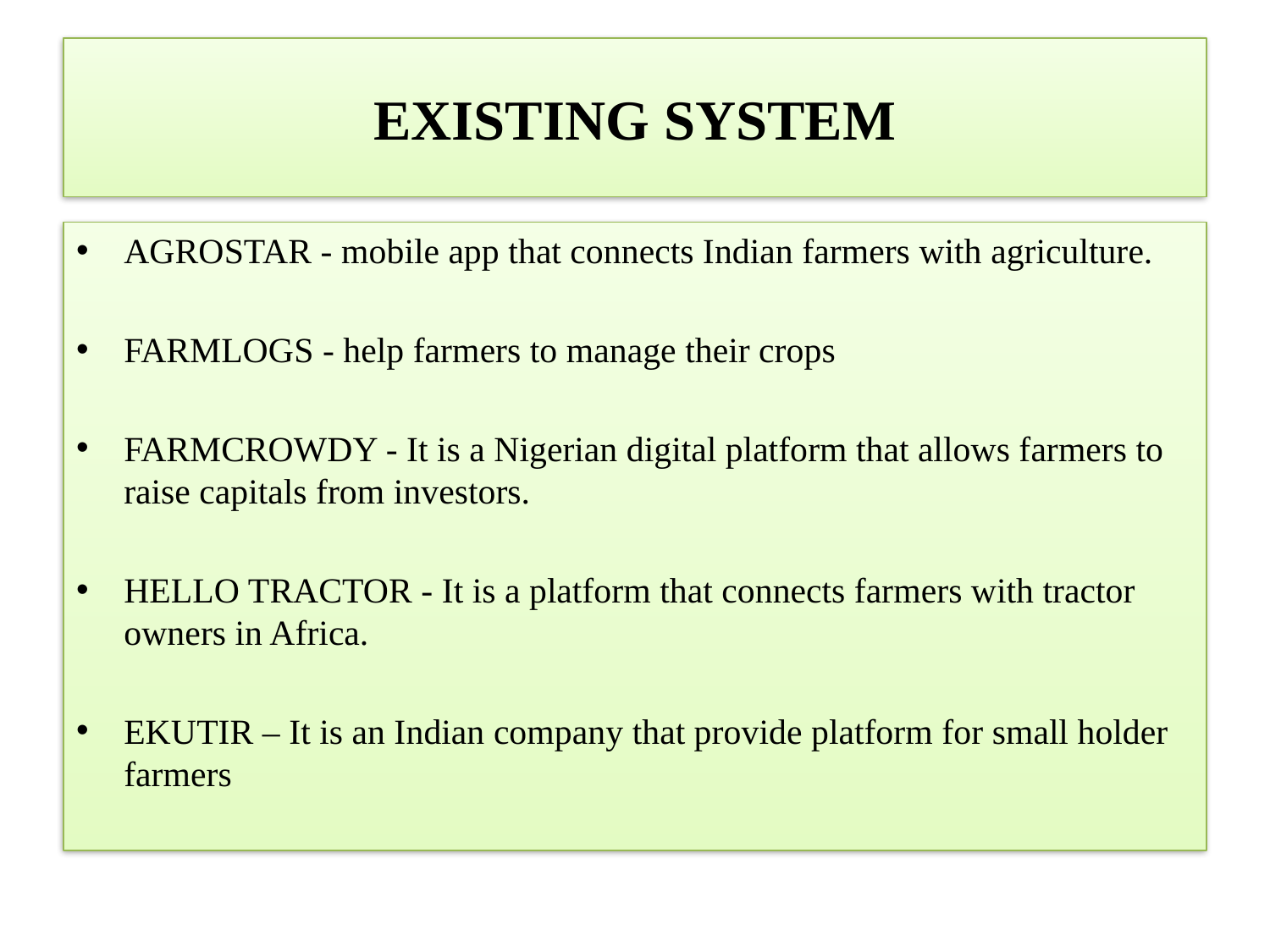

# EXISTING SYSTEM
AGROSTAR - mobile app that connects Indian farmers with agriculture.

FARMLOGS - help farmers to manage their crops

FARMCROWDY - It is a Nigerian digital platform that allows farmers to raise capitals from investors.

HELLO TRACTOR - It is a platform that connects farmers with tractor owners in Africa.

EKUTIR – It is an Indian company that provide platform for small holder farmers